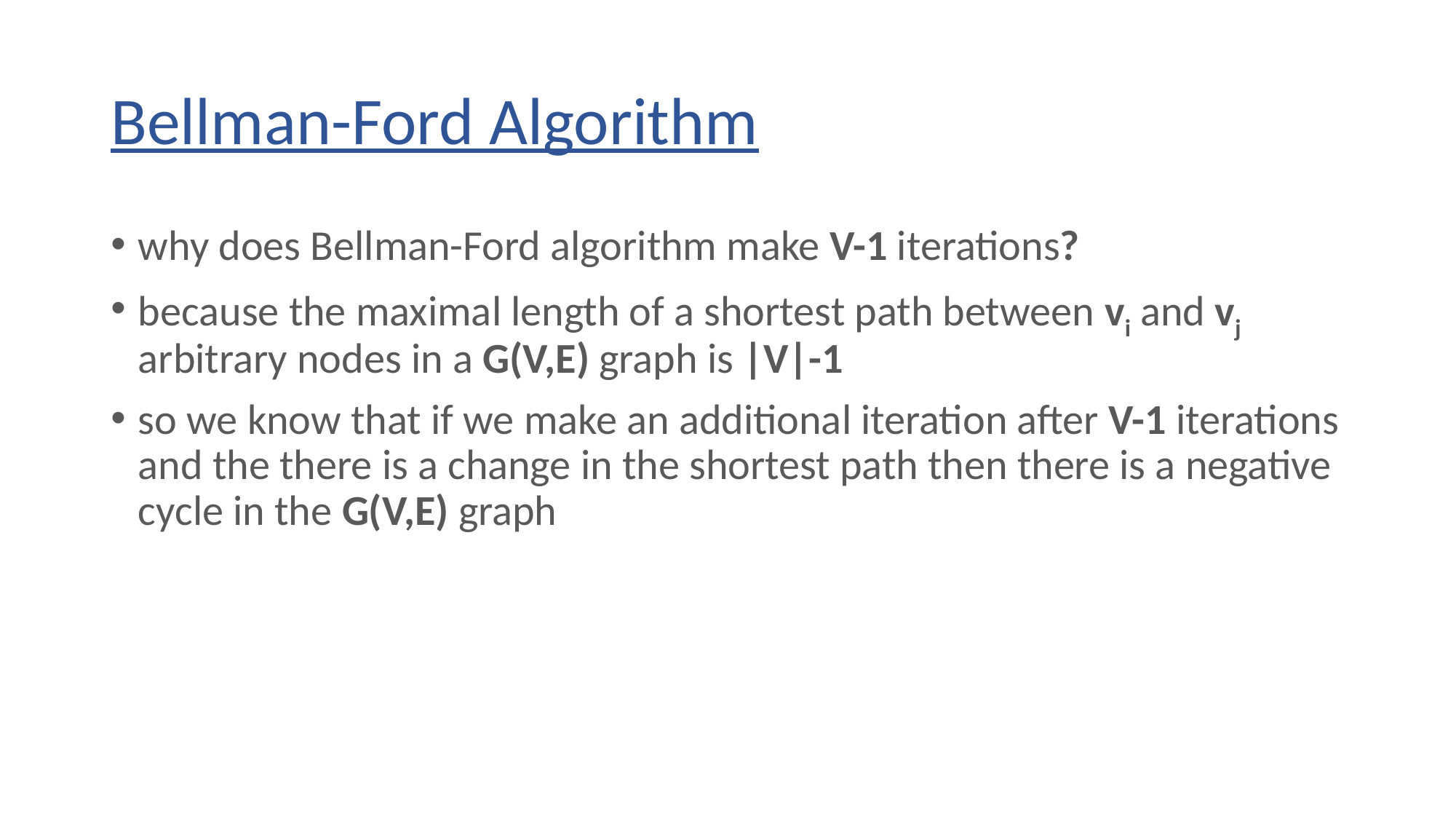

# Bellman-Ford Algorithm
why does Bellman-Ford algorithm make V-1 iterations?
because the maximal length of a shortest path between vi and vj arbitrary nodes in a G(V,E) graph is |V|-1
so we know that if we make an additional iteration after V-1 iterations and the there is a change in the shortest path then there is a negative cycle in the G(V,E) graph